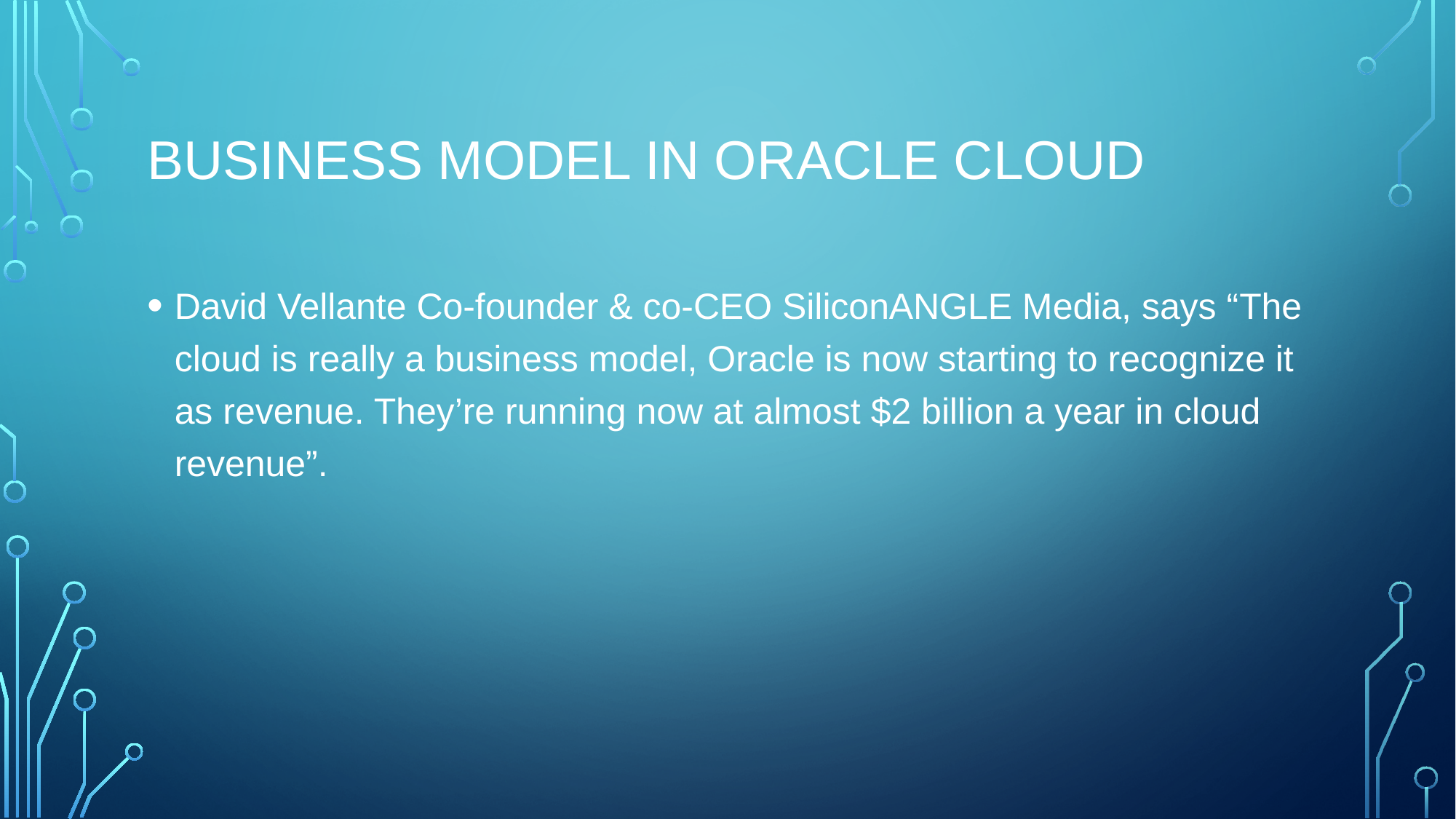

# Business model in Oracle Cloud
David Vellante Co-founder & co-CEO SiliconANGLE Media, says “The cloud is really a business model, Oracle is now starting to recognize it as revenue. They’re running now at almost $2 billion a year in cloud revenue”.